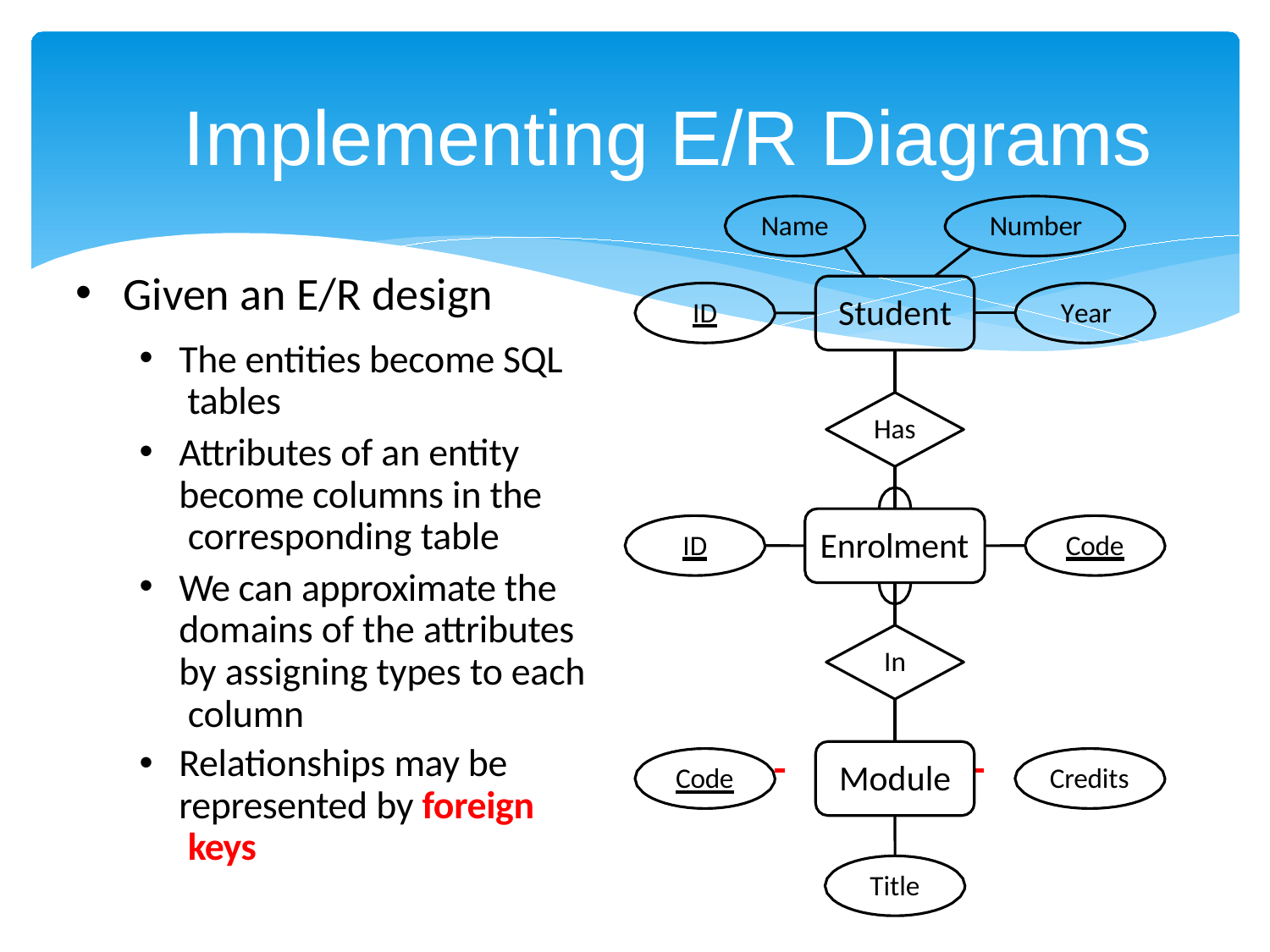

# Implementing E/R Diagrams

Name
Number

Given an E/R design

Student
ID
Year

The entities become SQL  tables
Attributes of an entity  become columns in the  corresponding table
We can approximate the  domains of the attributes  by assigning types to each  column
Relationships may be  represented by foreign  keys

Has

Enrolment
ID
Code

In

Module
Code
Credits

Title